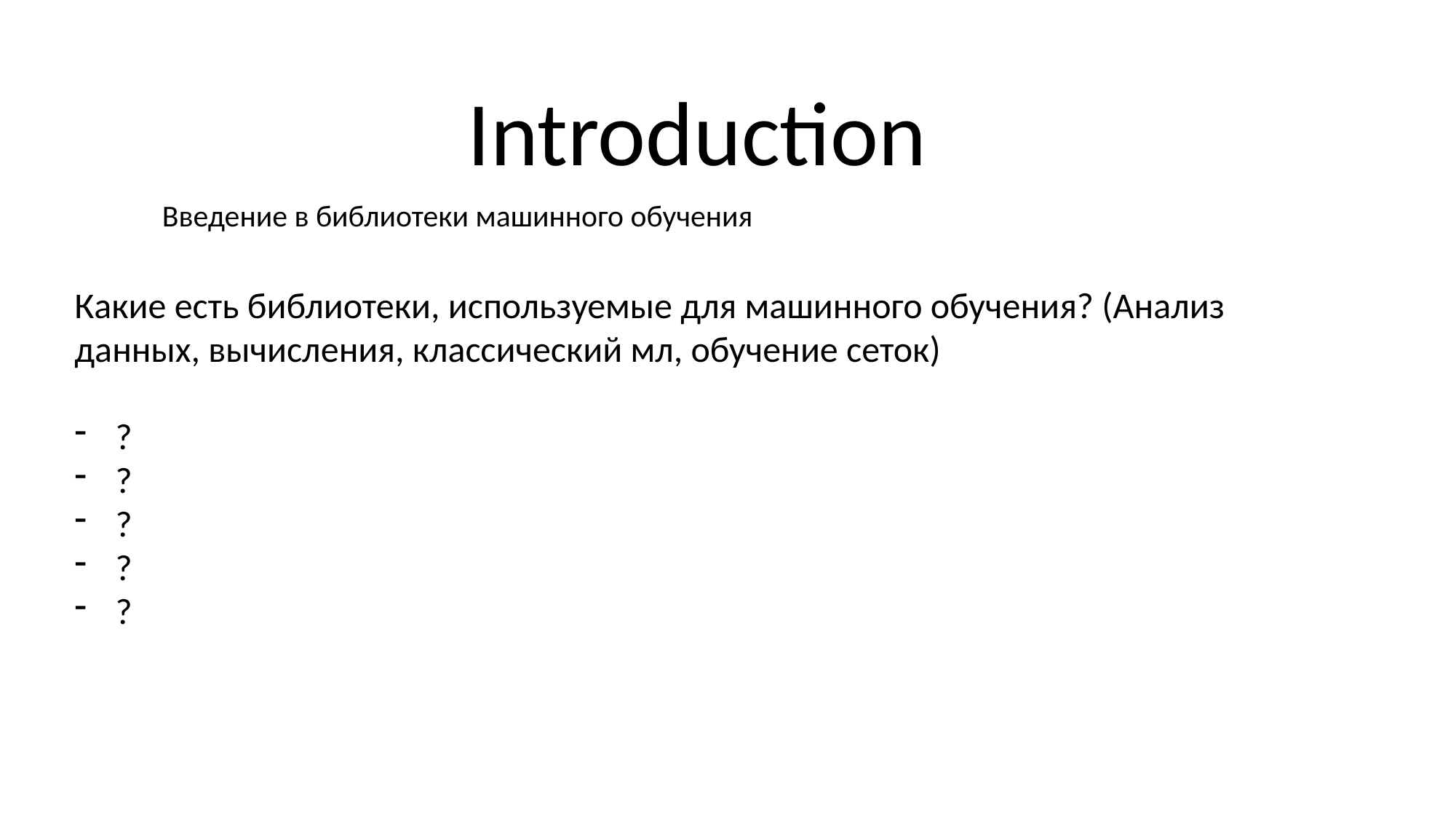

# Introduction
Введение в библиотеки машинного обучения
Какие есть библиотеки, используемые для машинного обучения? (Анализ данных, вычисления, классический мл, обучение сеток)

?
?
?
?
?